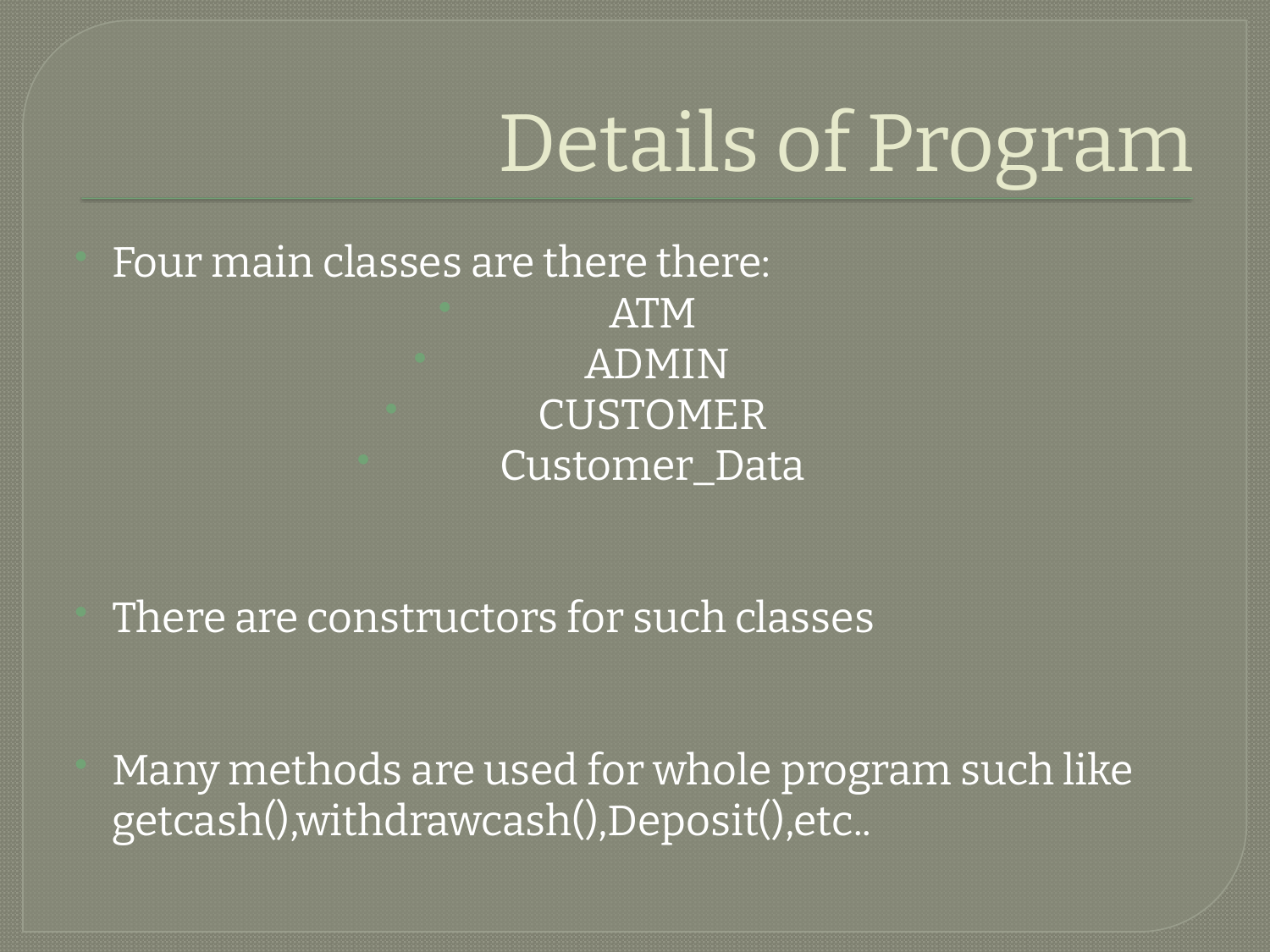

# Details of Program
Four main classes are there there:
ATM
 ADMIN
CUSTOMER
Customer_Data

There are constructors for such classes

Many methods are used for whole program such like getcash(),withdrawcash(),Deposit(),etc..